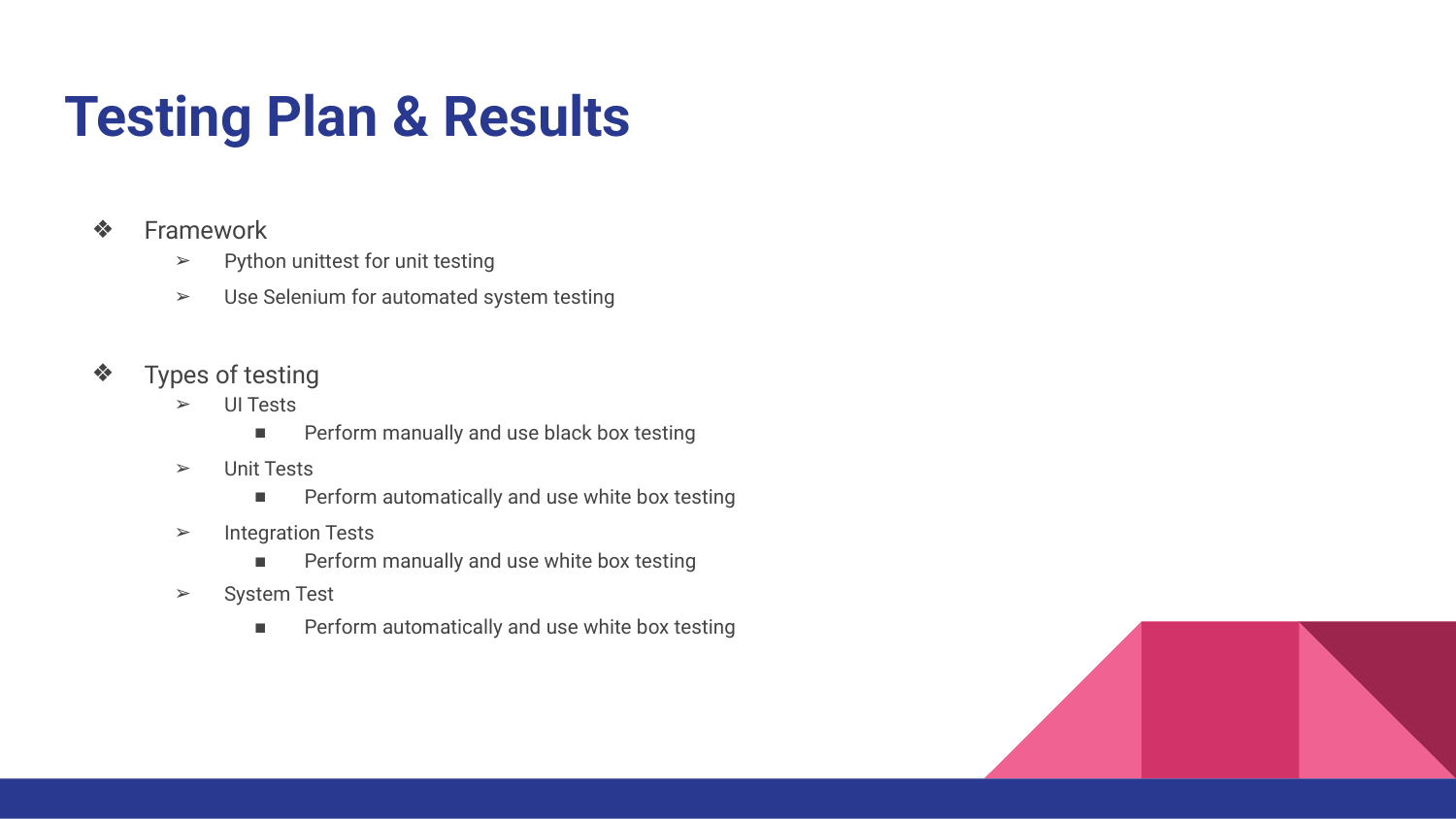

# Testing Plan & Results
Framework
Python unittest for unit testing
Use Selenium for automated system testing

Types of testing
UI Tests
Perform manually and use black box testing
Unit Tests
Perform automatically and use white box testing
Integration Tests
Perform manually and use white box testing
System Test
Perform automatically and use white box testing